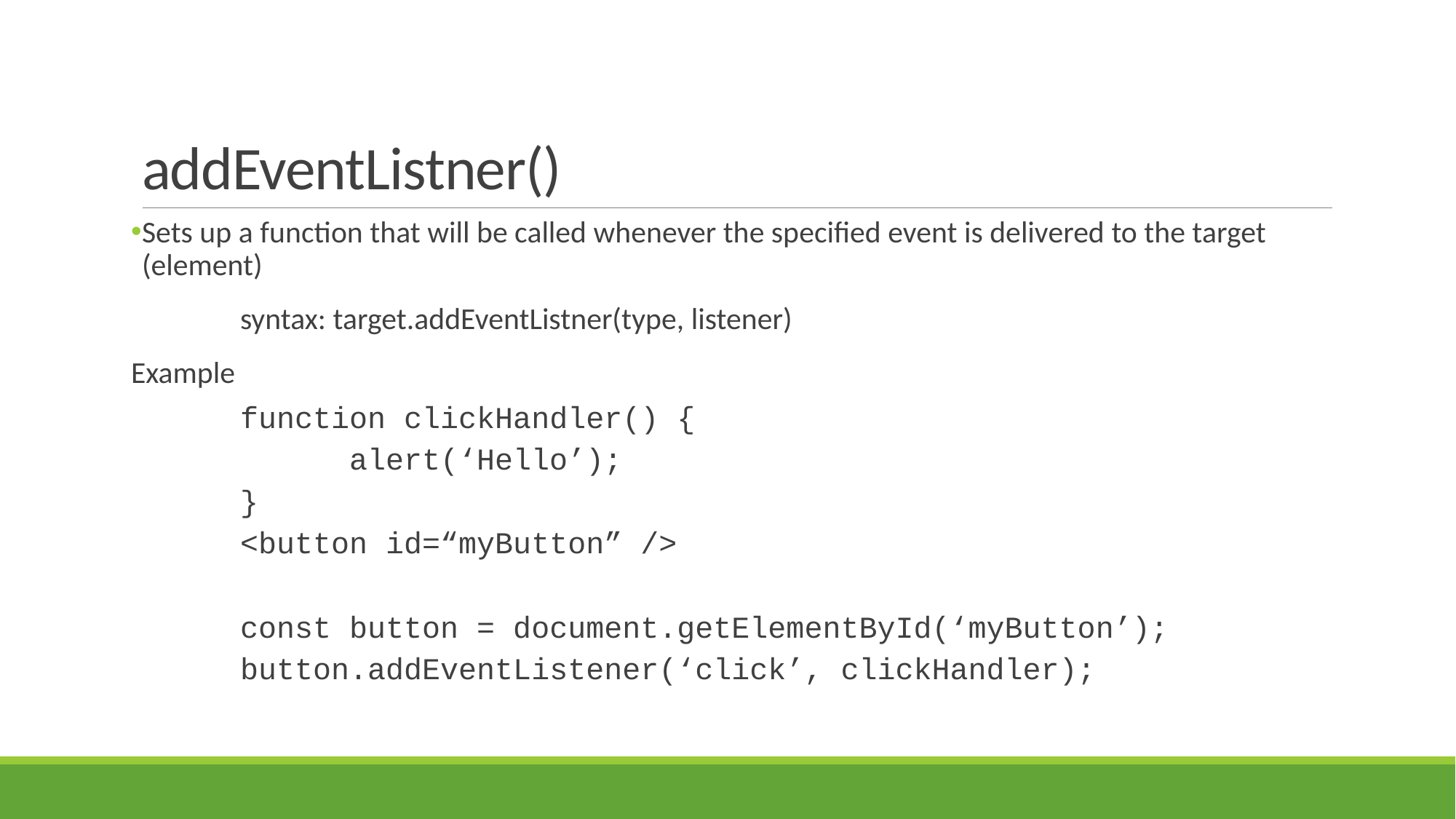

# addEventListner()
Sets up a function that will be called whenever the specified event is delivered to the target (element)
	syntax: target.addEventListner(type, listener)
Example
	function clickHandler() {
		alert(‘Hello’);
	}
	<button id=“myButton” />

	const button = document.getElementById(‘myButton’);
	button.addEventListener(‘click’, clickHandler);